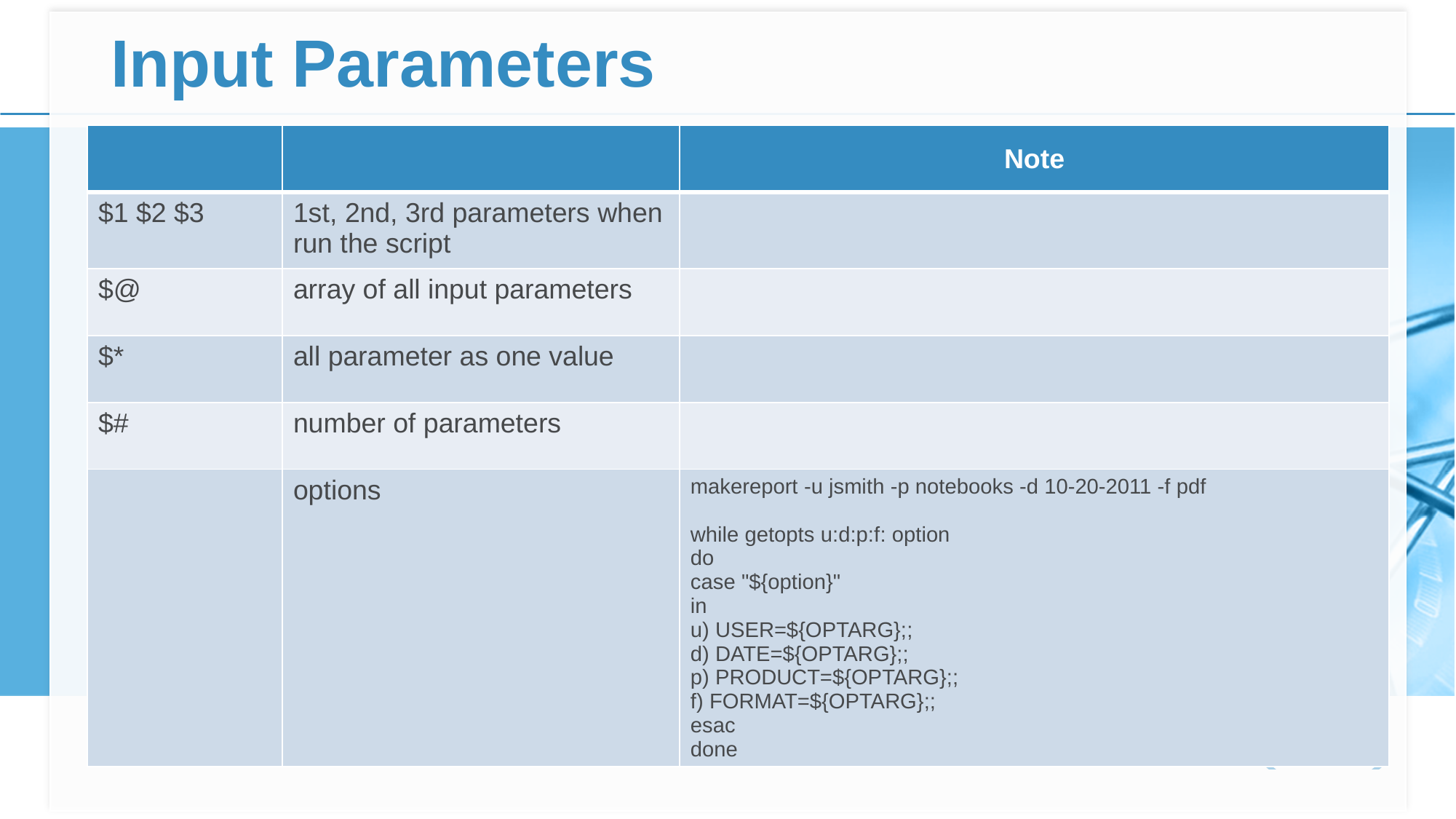

# Input Parameters
|  |  | Note |
| --- | --- | --- |
| $1 $2 $3 | 1st, 2nd, 3rd parameters when run the script |  |
| $@ | array of all input parameters |  |
| $\* | all parameter as one value |  |
| $# | number of parameters |  |
|  | options | makereport -u jsmith -p notebooks -d 10-20-2011 -f pdf while getopts u:d:p:f: option do case "${option}" in u) USER=${OPTARG};; d) DATE=${OPTARG};; p) PRODUCT=${OPTARG};; f) FORMAT=${OPTARG};; esac done |